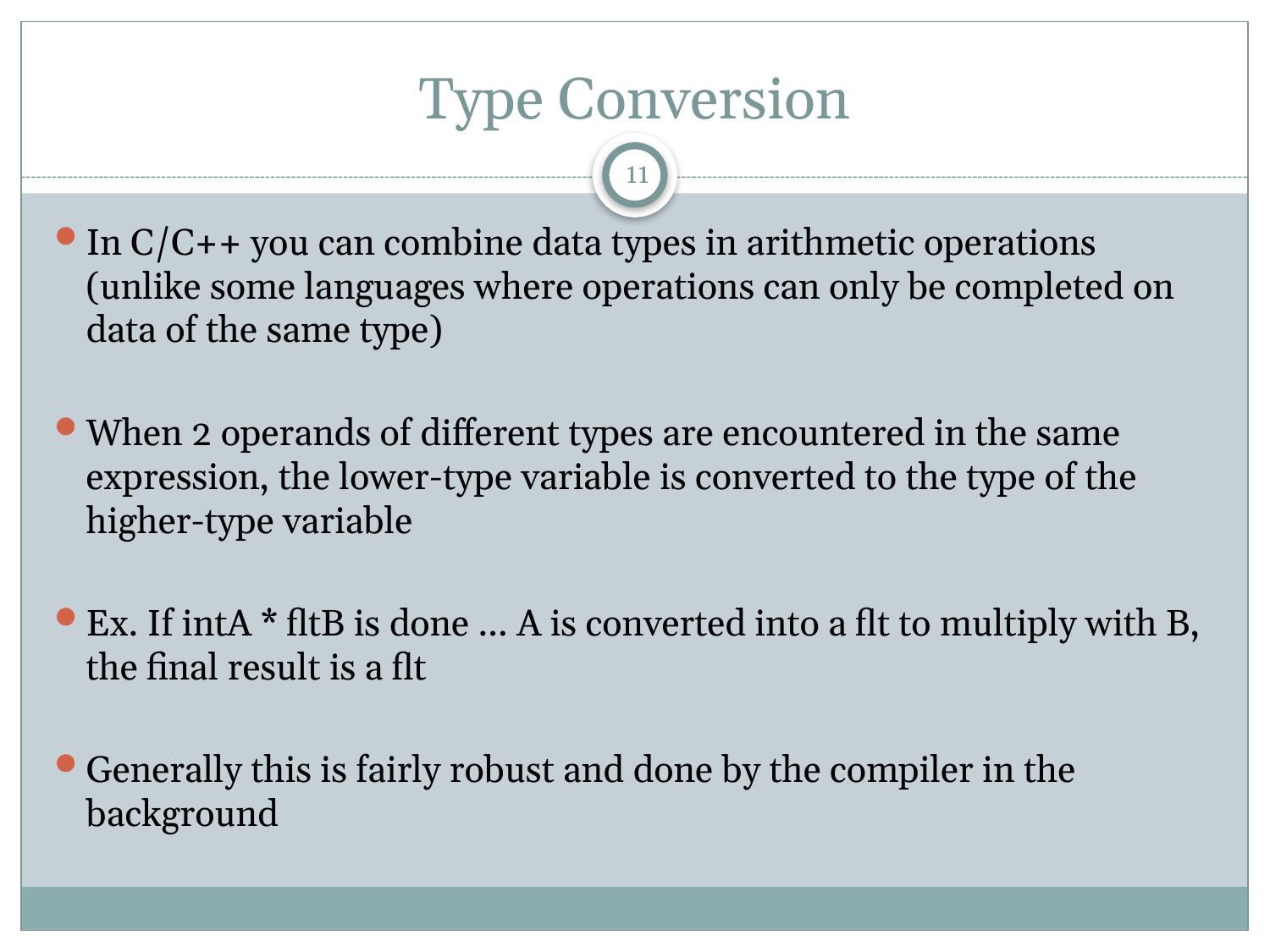

# Type Conversion
11
In C/C++ you can combine data types in arithmetic operations (unlike some languages where operations can only be completed on data of the same type)

When 2 operands of different types are encountered in the same expression, the lower-type variable is converted to the type of the higher-type variable

Ex. If intA * fltB is done ... A is converted into a flt to multiply with B, the final result is a flt

Generally this is fairly robust and done by the compiler in the background